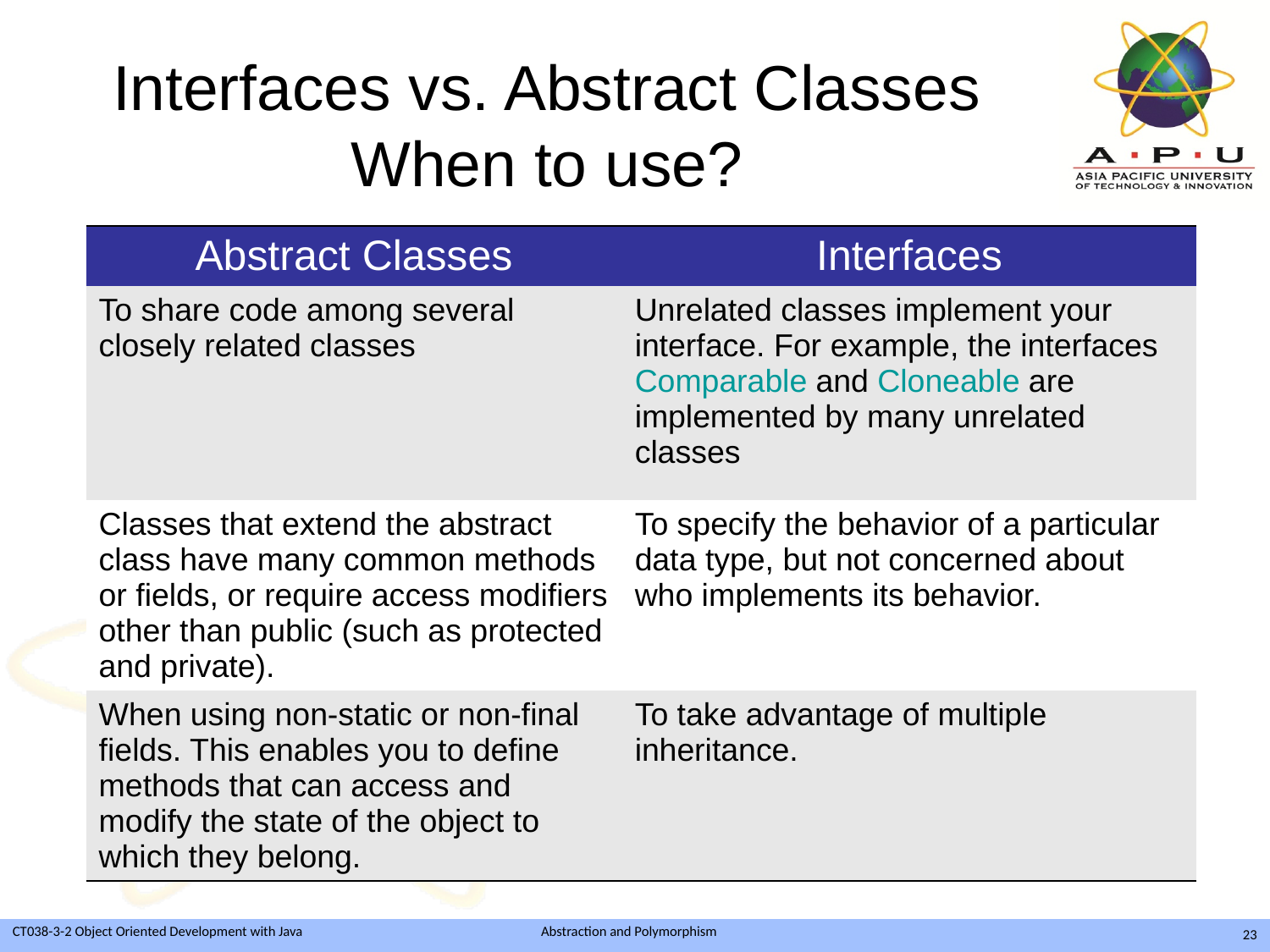

# Interfaces vs. Abstract Classes When to use?
| Abstract Classes | Interfaces |
| --- | --- |
| To share code among several closely related classes | Unrelated classes implement your interface. For example, the interfaces Comparable and Cloneable are implemented by many unrelated classes |
| Classes that extend the abstract class have many common methods or fields, or require access modifiers other than public (such as protected and private). | To specify the behavior of a particular data type, but not concerned about who implements its behavior. |
| When using non-static or non-final fields. This enables you to define methods that can access and modify the state of the object to which they belong. | To take advantage of multiple inheritance. |
23